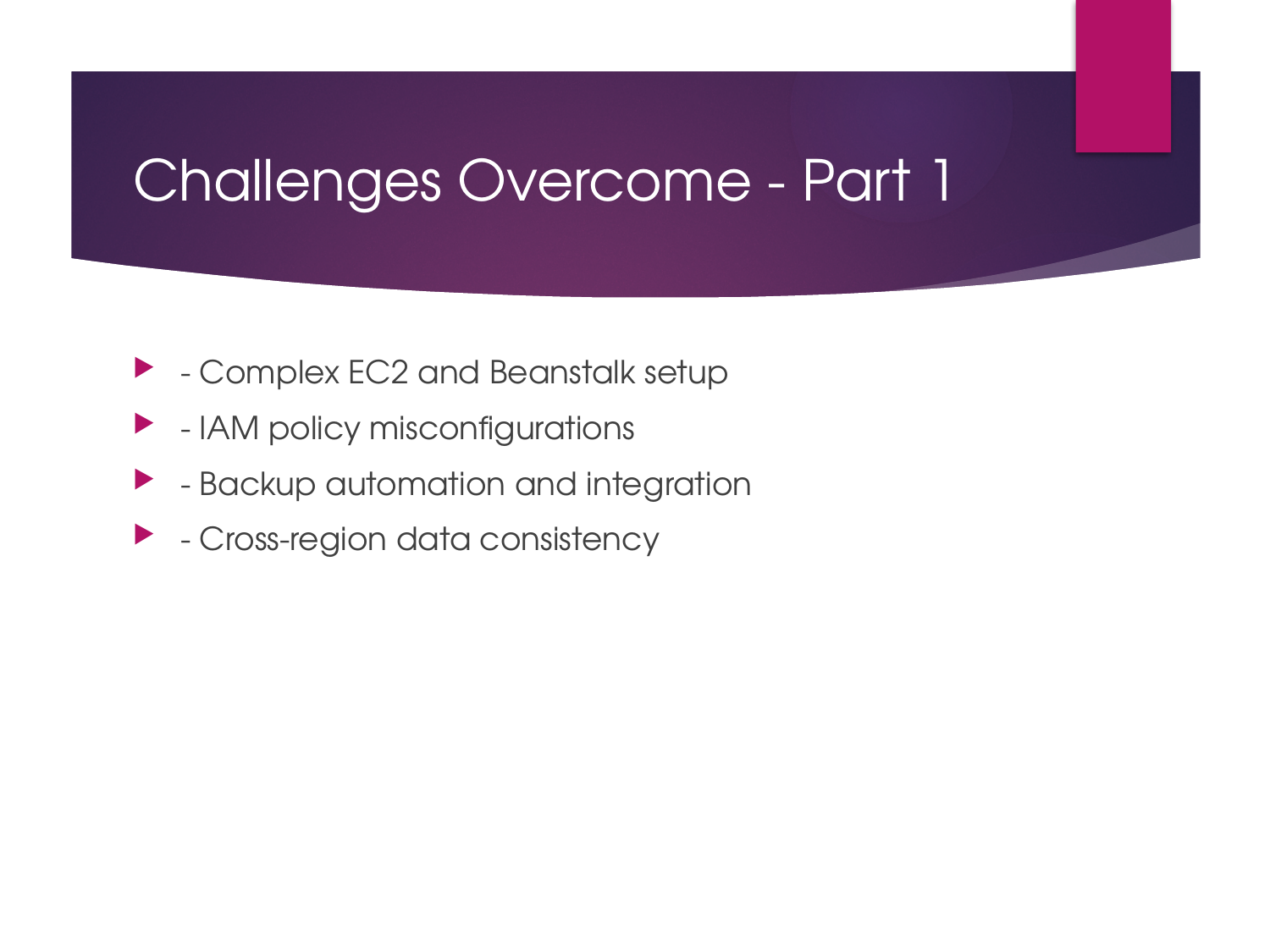

# Challenges Overcome - Part 1
- Complex EC2 and Beanstalk setup
- IAM policy misconfigurations
- Backup automation and integration
- Cross-region data consistency